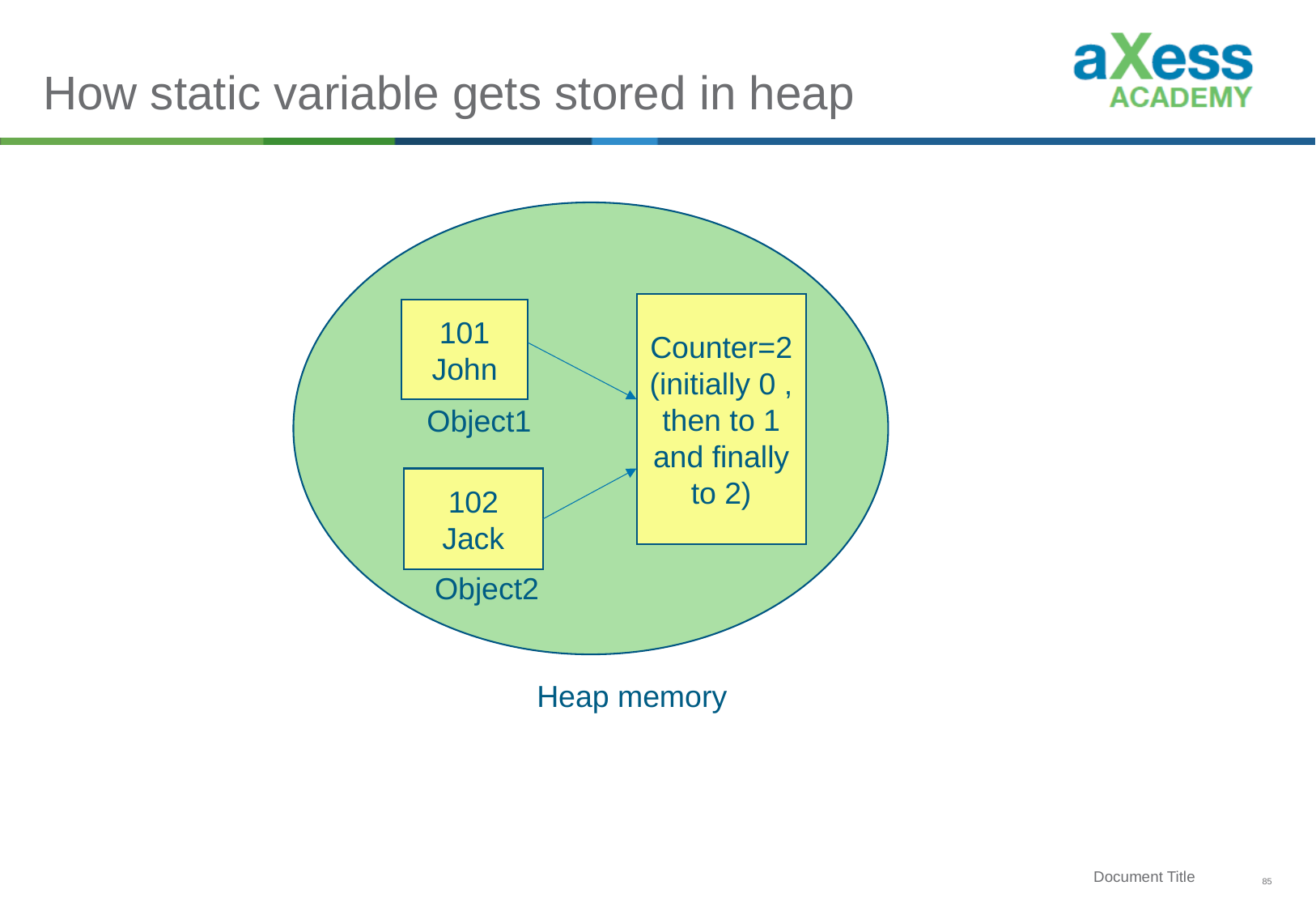

# How static variable gets stored in heap

Counter=2 (initially 0 , then to 1 and finally to 2)
101
John
Object1
102
Jack
Object2
Heap memory